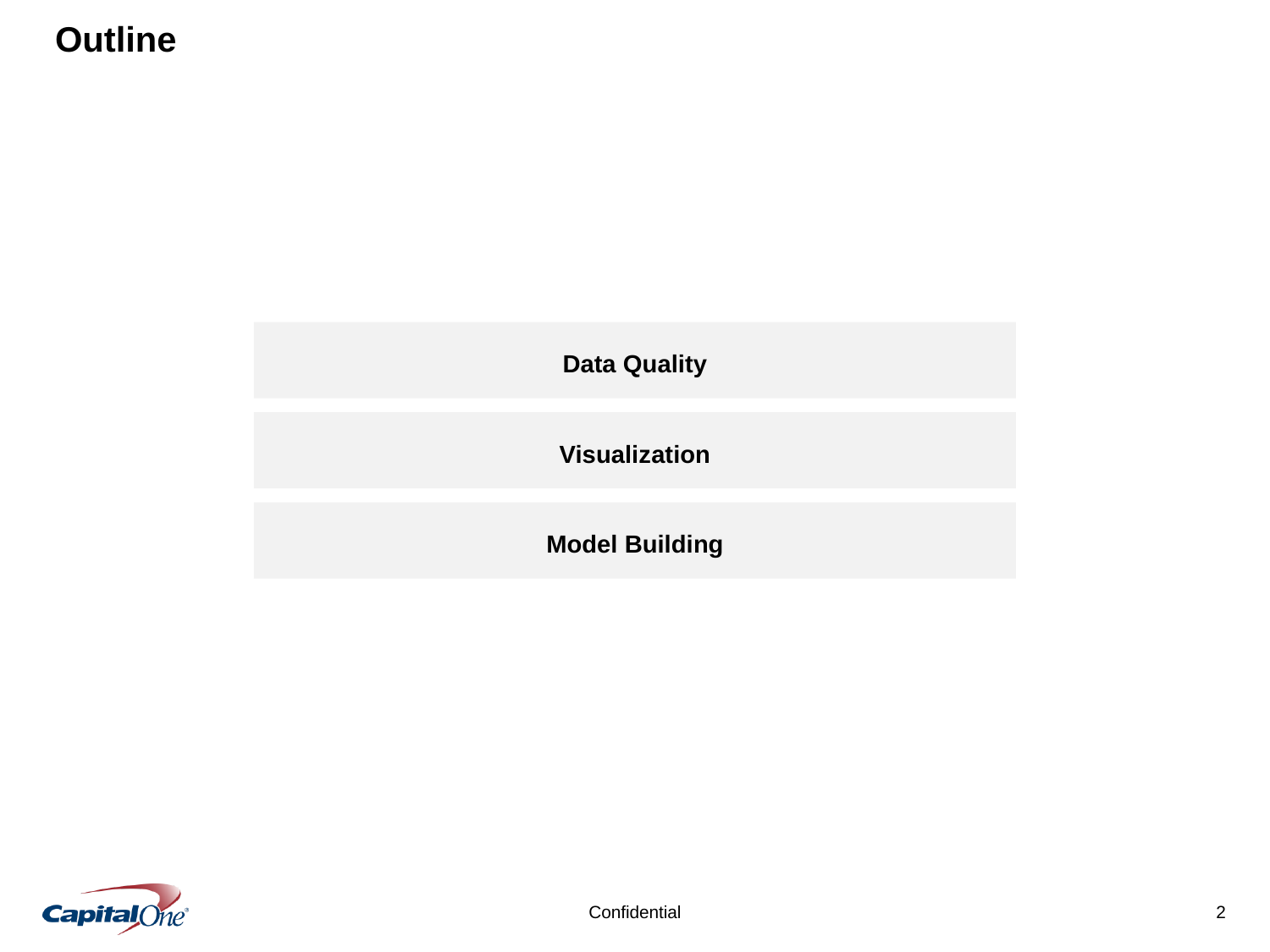

# Outline
Data Quality
Visualization
Model Building